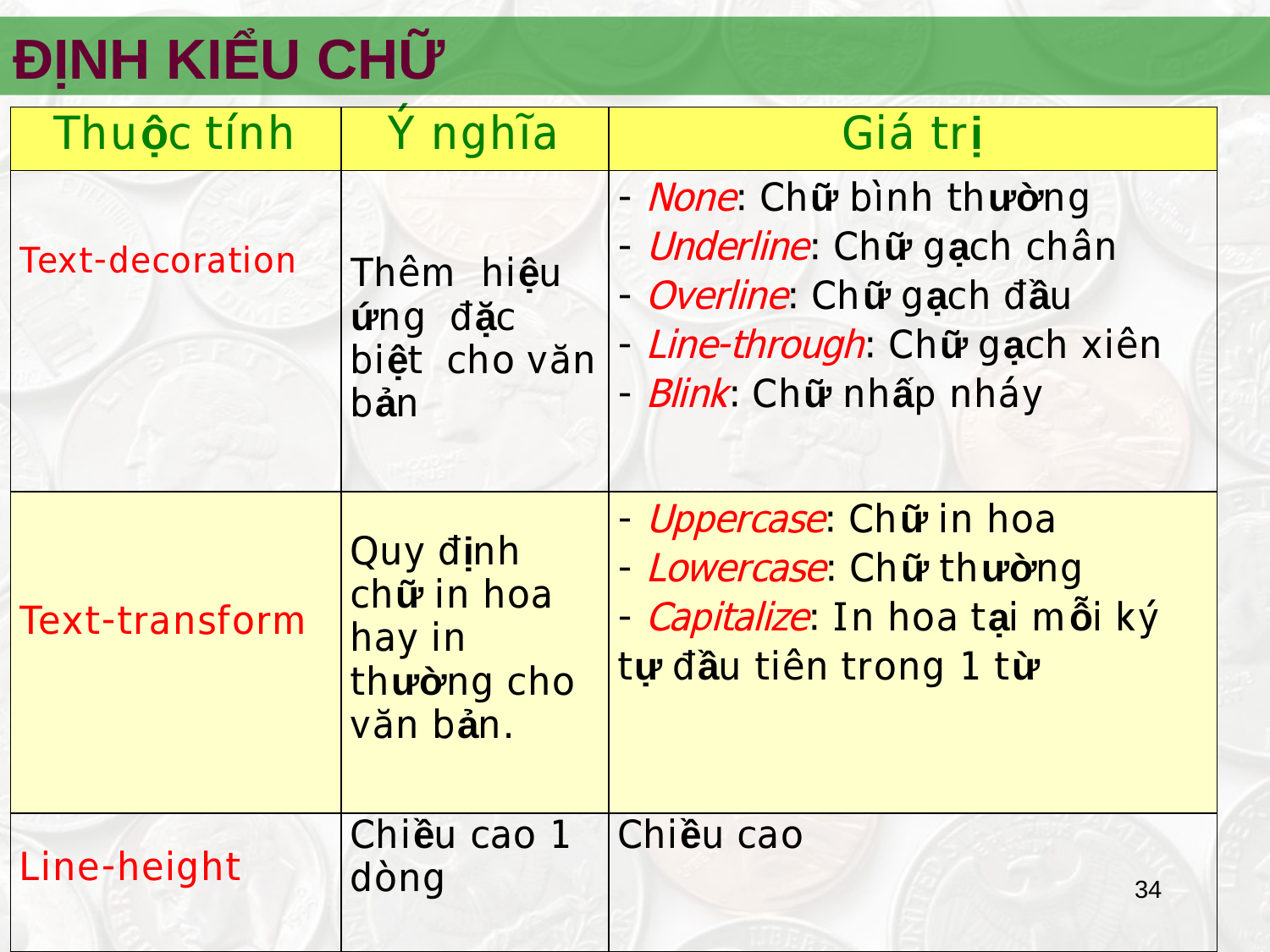

ĐỊNH KIỂU CHỮ
| Thuộc tính | Ý nghĩa | Giá trị |
| --- | --- | --- |
| Text-decoration | Thêm hiệu ứng đặc biệt cho văn bản | - None: Chữ bình thường - Underline: Chữ gạch chân - Overline: Chữ gạch đầu - Line-through: Chữ gạch xiên - Blink: Chữ nhấp nháy |
| Text-transform | Quy định chữ in hoa hay in thường cho văn bản. | - Uppercase: Chữ in hoa - Lowercase: Chữ thường - Capitalize: In hoa tại mỗi ký tự đầu tiên trong 1 từ |
| Line-height | Chiều cao 1 dòng | Chiều cao |

34